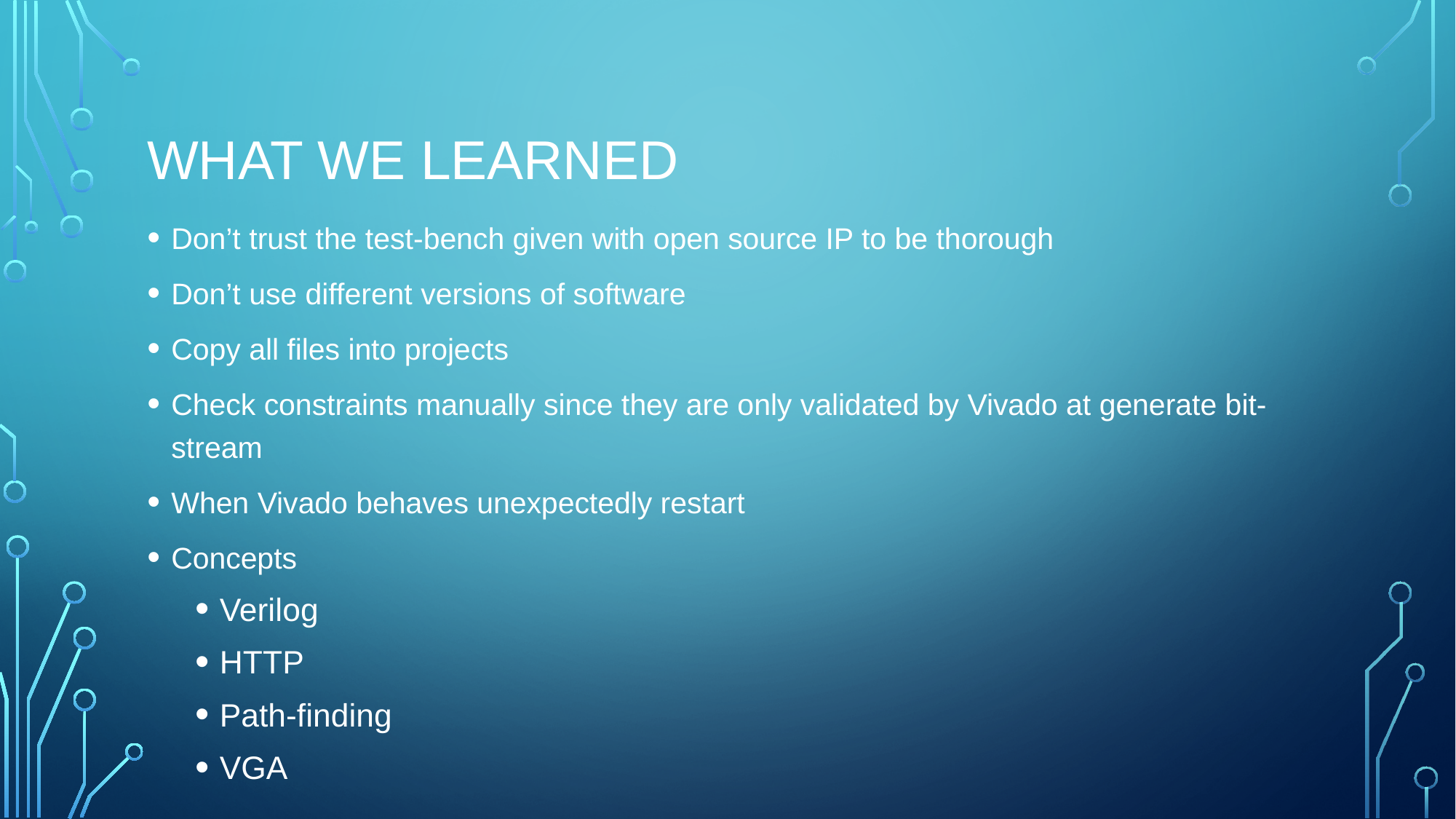

# What we learned
Don’t trust the test-bench given with open source IP to be thorough
Don’t use different versions of software
Copy all files into projects
Check constraints manually since they are only validated by Vivado at generate bit-stream
When Vivado behaves unexpectedly restart
Concepts
Verilog
HTTP
Path-finding
VGA